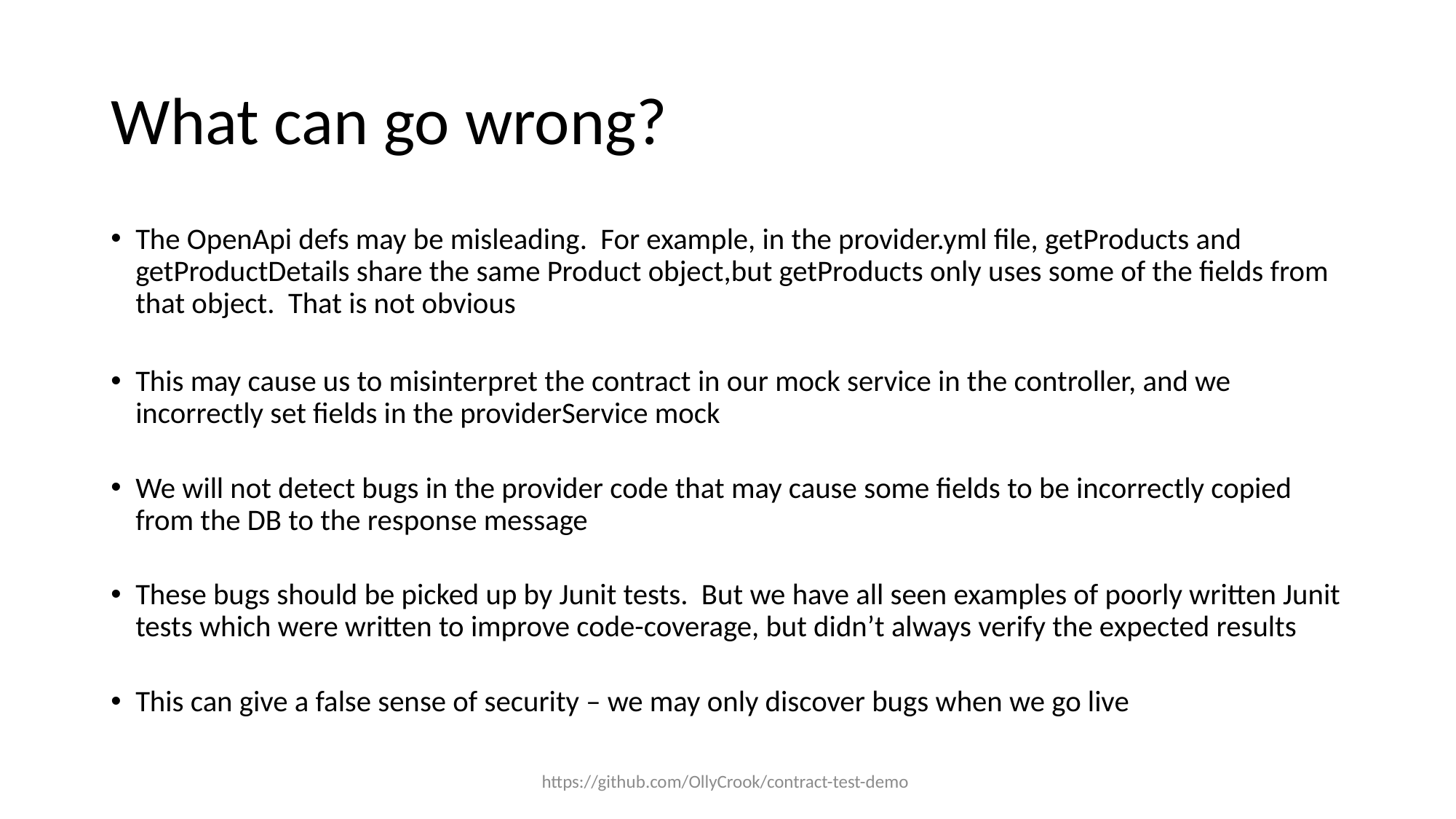

# What can go wrong?
The OpenApi defs may be misleading.  For example, in the provider.yml file, getProducts and getProductDetails share the same Product object,but getProducts only uses some of the fields from that object.  That is not obvious
This may cause us to misinterpret the contract in our mock service in the controller, and we incorrectly set fields in the providerService mock
We will not detect bugs in the provider code that may cause some fields to be incorrectly copied from the DB to the response message
These bugs should be picked up by Junit tests.  But we have all seen examples of poorly written Junit tests which were written to improve code-coverage, but didn’t always verify the expected results
This can give a false sense of security – we may only discover bugs when we go live

https://github.com/OllyCrook/contract-test-demo